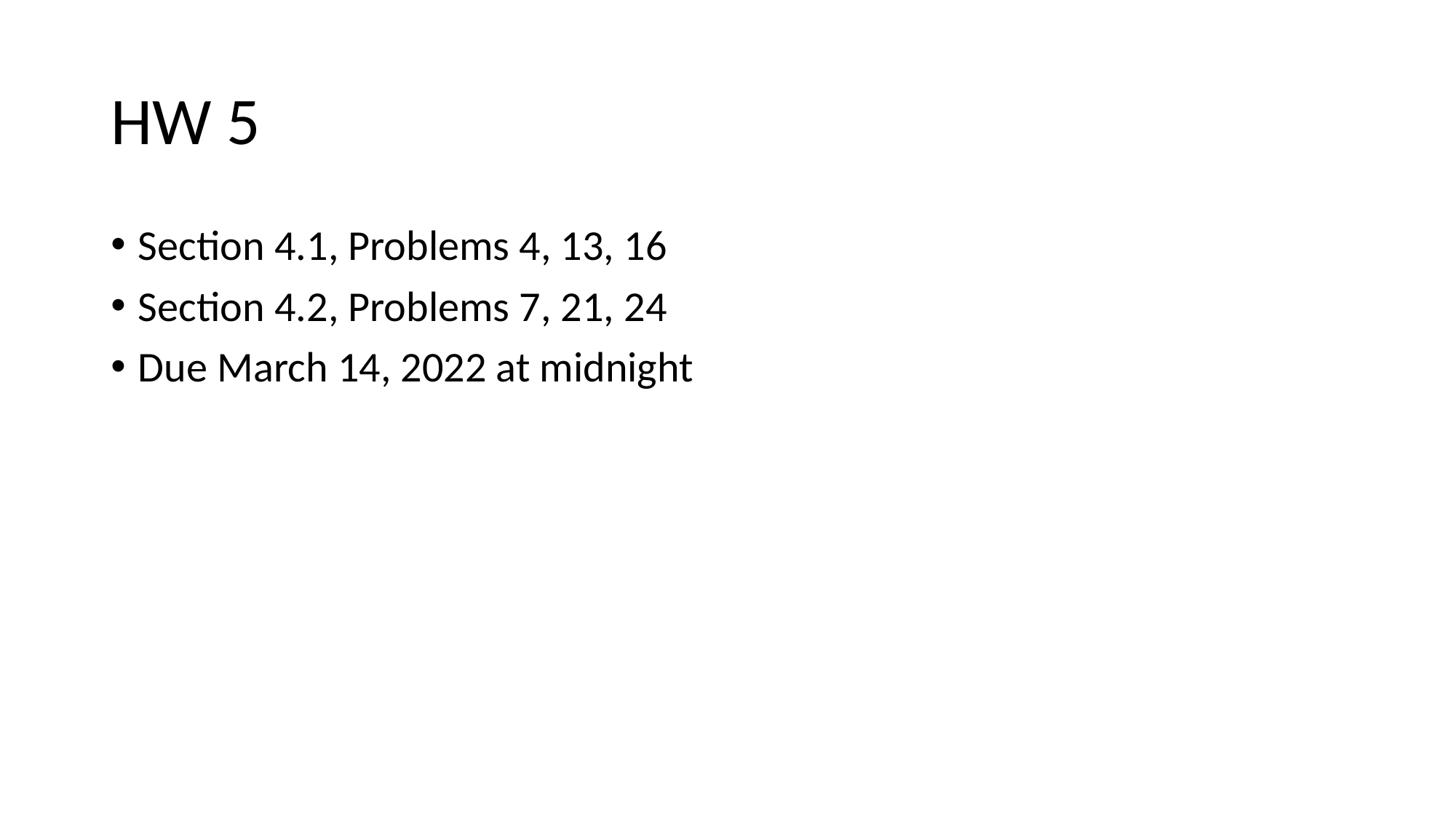

# HW 5
Section 4.1, Problems 4, 13, 16
Section 4.2, Problems 7, 21, 24
Due March 14, 2022 at midnight